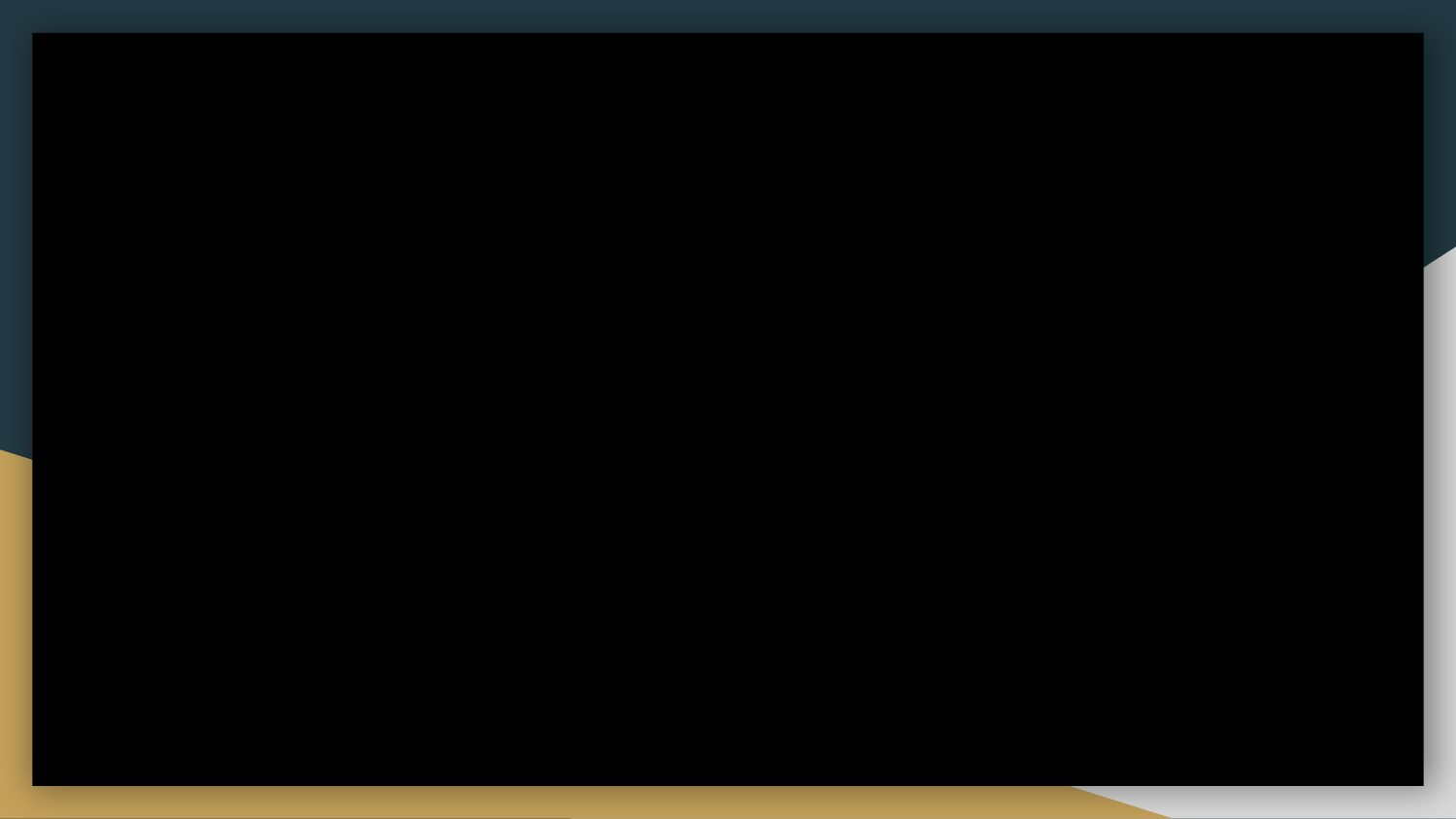

La prueba a realizar dependerá del tamaño de las muestras, de la homogeneidad de las varianzas y de la dependencia o no de las variables.

Si las muestras a probar involucran a más de 30 observaciones, se aplicará la prueba de Z, si las muestras a evaluar involucran un número de observaciones menor o igual que 30 se emplea la prueba de t de student. La fórmula de cálculo depende de si las varianzas son homogéneas o heterogéneas, si el número de observaciones es igual o diferente, o si son variables dependientes.

Para determinar la homogeneidad de las varianzas se utiliza un estimador de Fisher.

Cuando son variables dependientes, se emplea la técnica de pruebas pareadas.